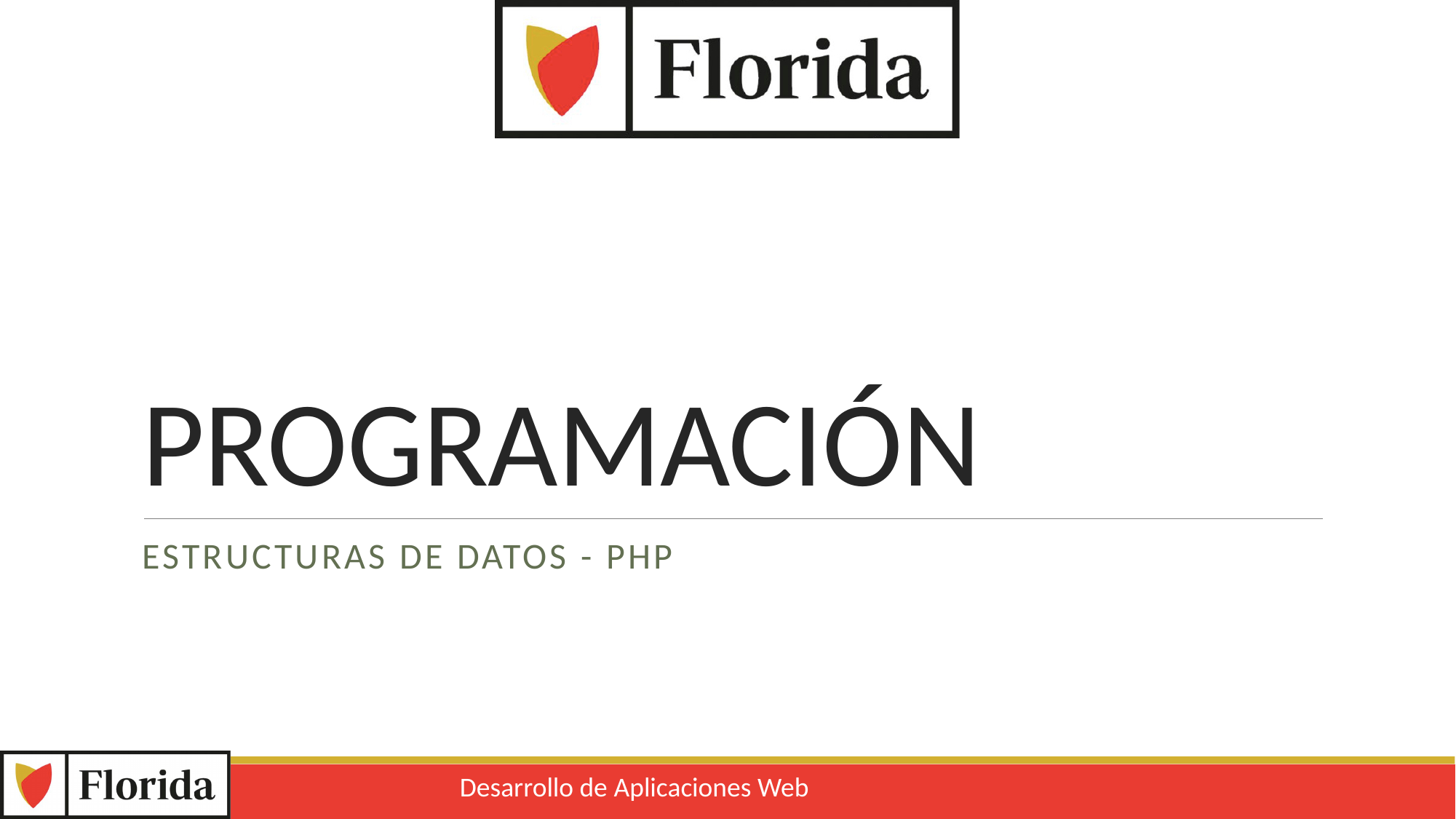

# PROGRAMACIÓN
ESTRUCTURAS DE DATOS - PHP